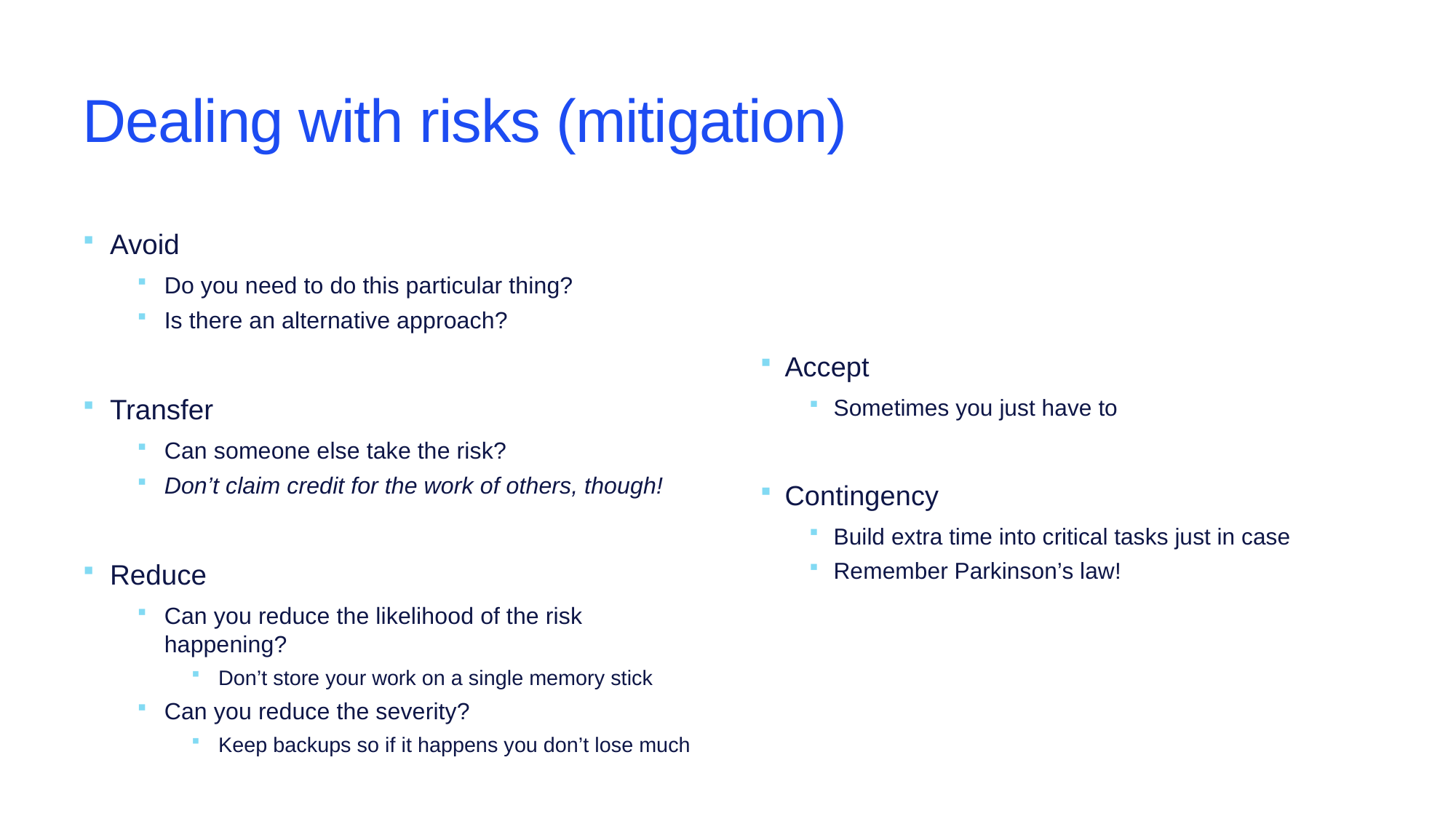

# Dealing with risks (mitigation)
Avoid
Do you need to do this particular thing?
Is there an alternative approach?

Transfer
Can someone else take the risk?
Don’t claim credit for the work of others, though!

Reduce
Can you reduce the likelihood of the risk happening?
Don’t store your work on a single memory stick
Can you reduce the severity?
Keep backups so if it happens you don’t lose much

Accept
Sometimes you just have to

Contingency
Build extra time into critical tasks just in case
Remember Parkinson’s law!